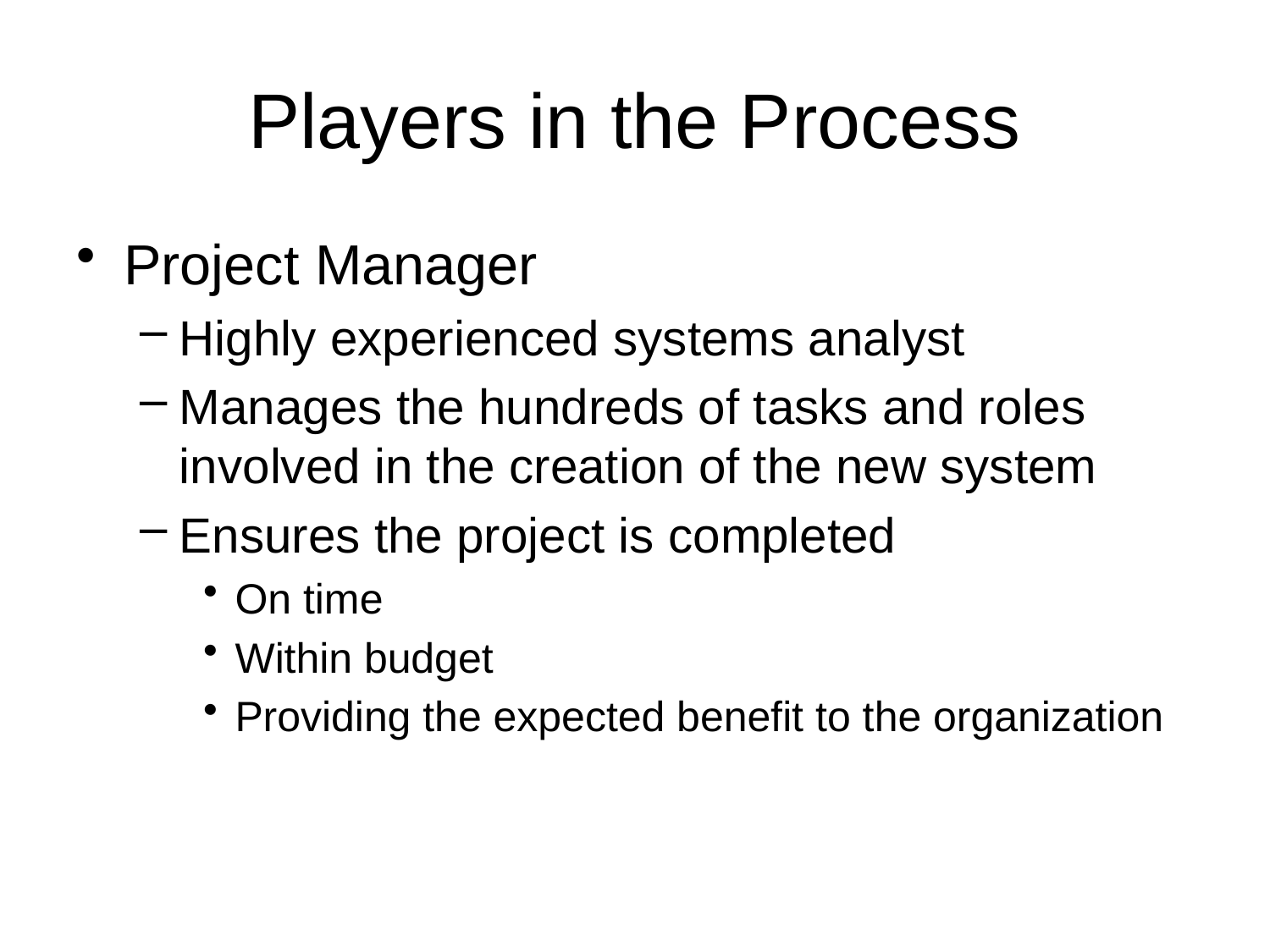

# Players in the Process
Project Manager
Highly experienced systems analyst
Manages the hundreds of tasks and roles involved in the creation of the new system
Ensures the project is completed
On time
Within budget
Providing the expected benefit to the organization